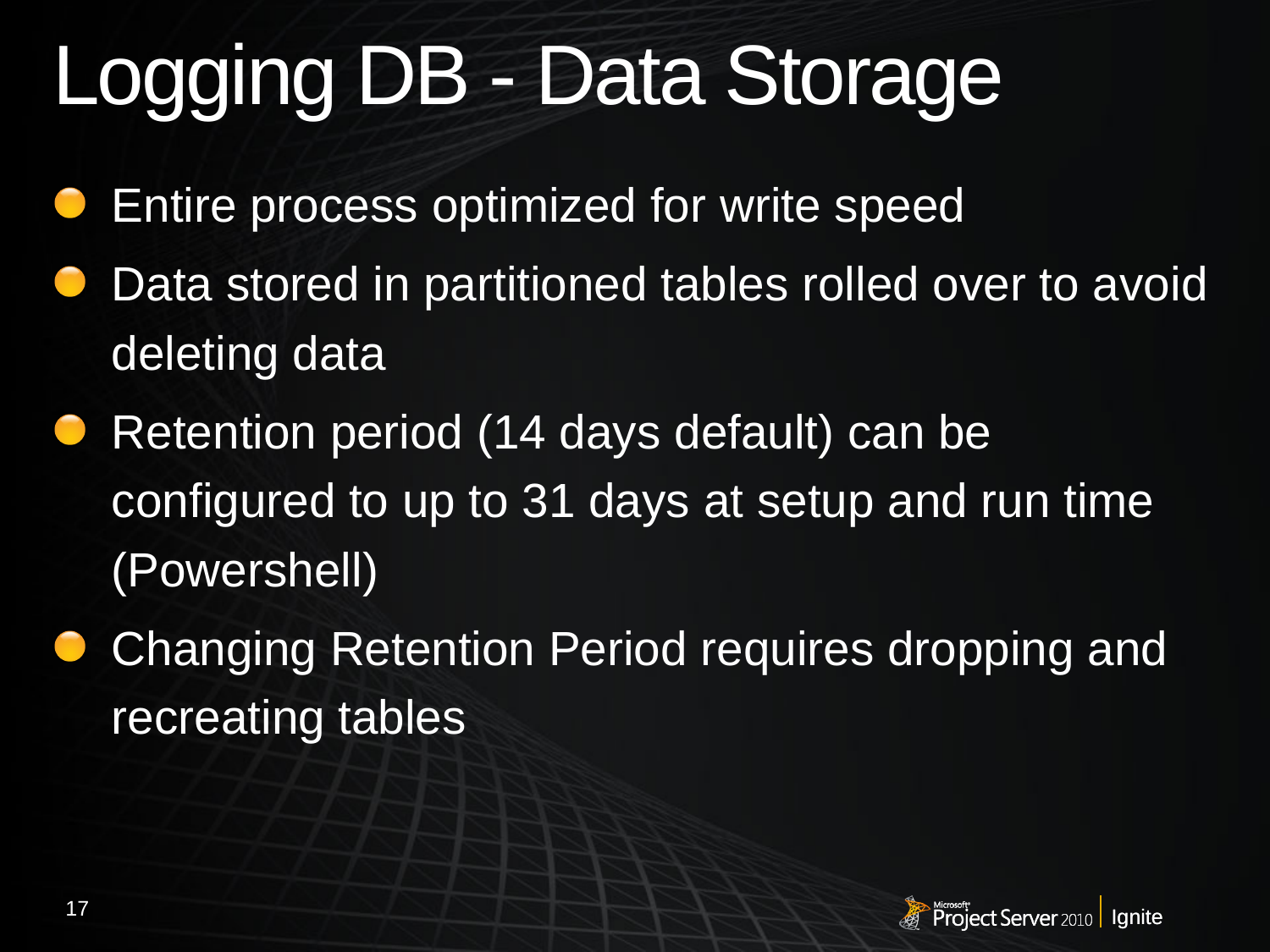

# Logging DB - Data Storage
Entire process optimized for write speed
Data stored in partitioned tables rolled over to avoid deleting data
Retention period (14 days default) can be configured to up to 31 days at setup and run time (Powershell)
Changing Retention Period requires dropping and recreating tables

17